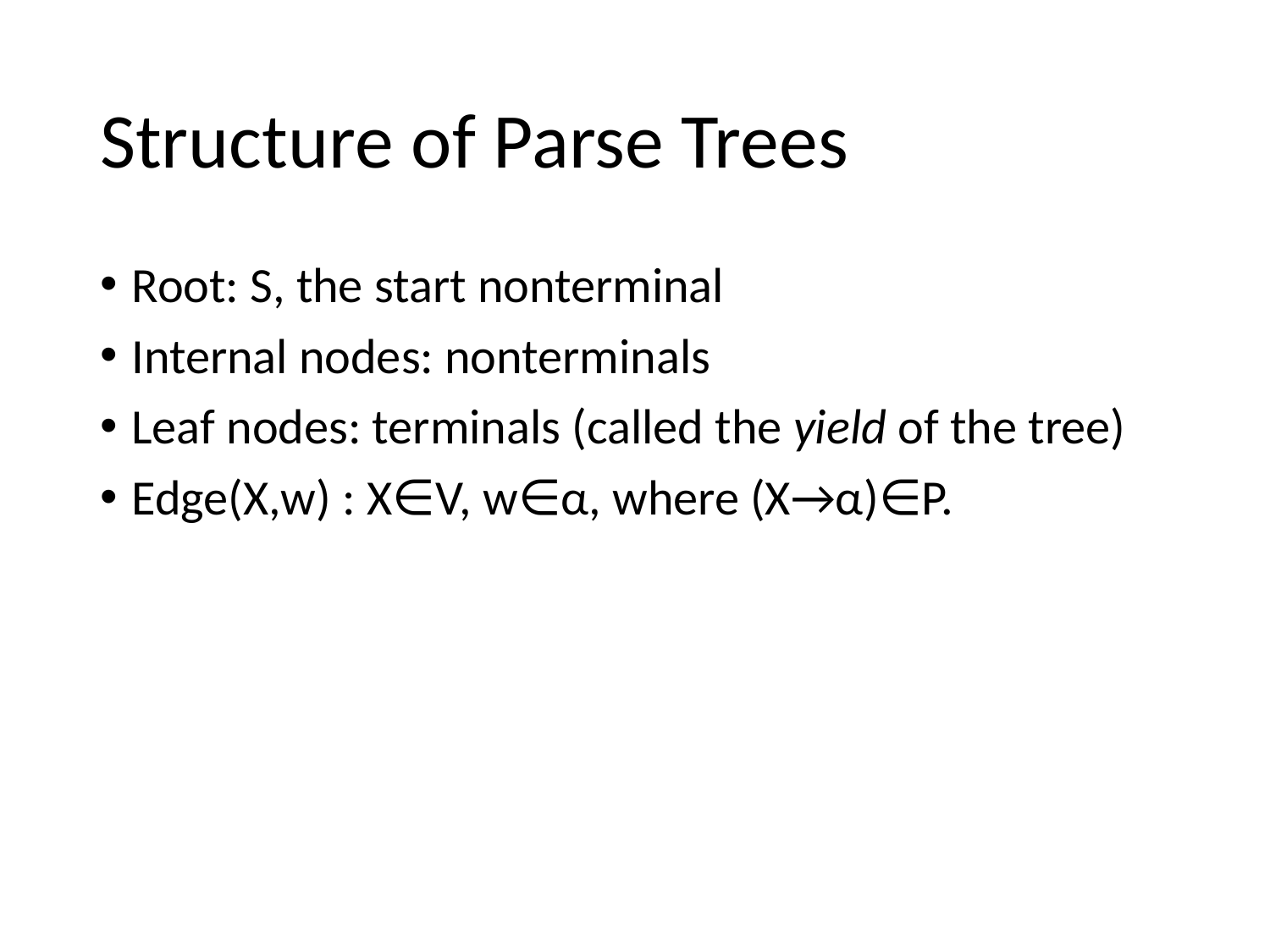

# Structure of Parse Trees
Root: S, the start nonterminal
Internal nodes: nonterminals
Leaf nodes: terminals (called the yield of the tree)
Edge(X,w) : X∈V, w∈α, where (X→α)∈P.